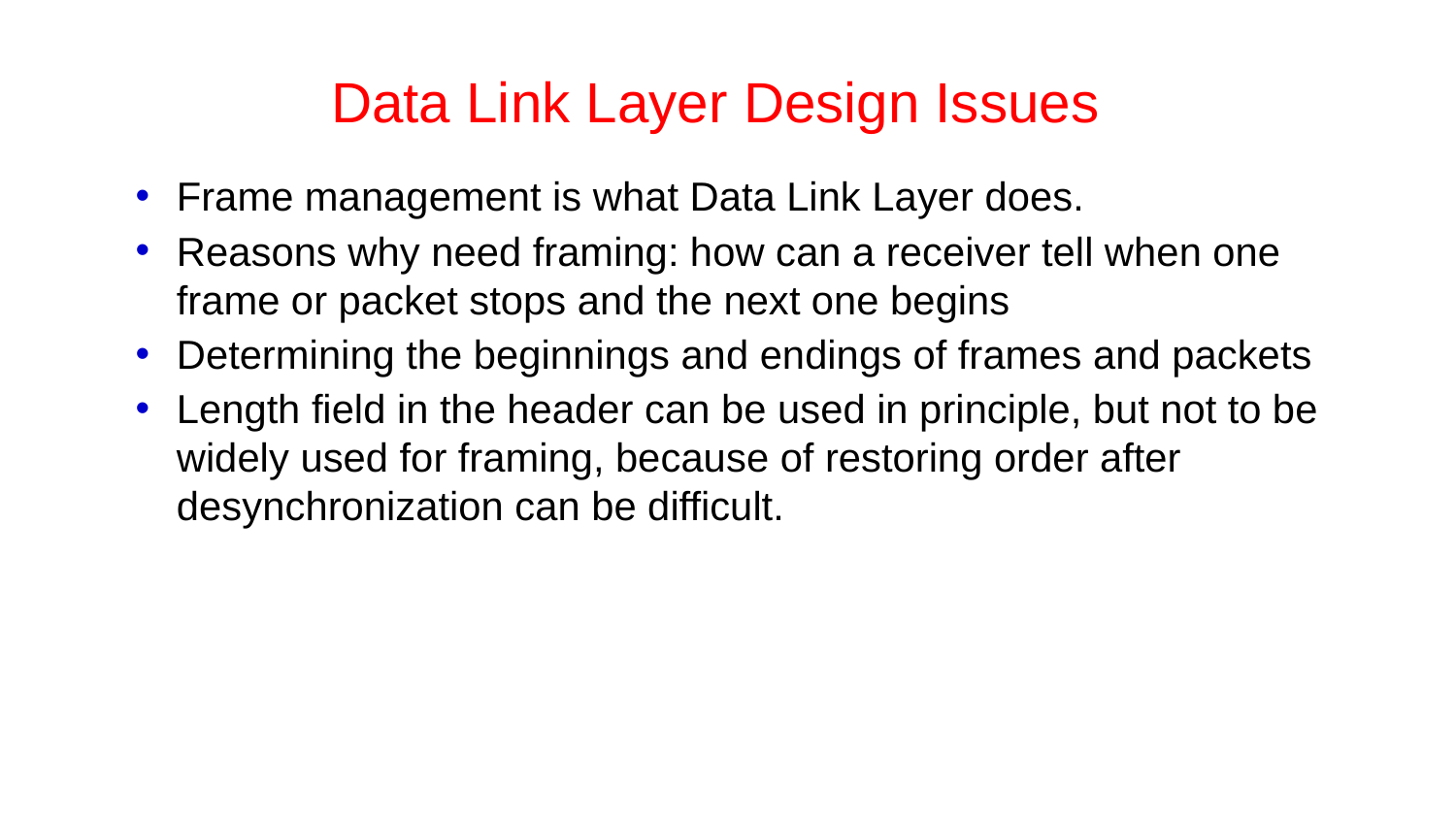

# Data Link Layer Design Issues
Frame management is what Data Link Layer does.
Reasons why need framing: how can a receiver tell when one frame or packet stops and the next one begins
Determining the beginnings and endings of frames and packets
Length field in the header can be used in principle, but not to be widely used for framing, because of restoring order after desynchronization can be difficult.